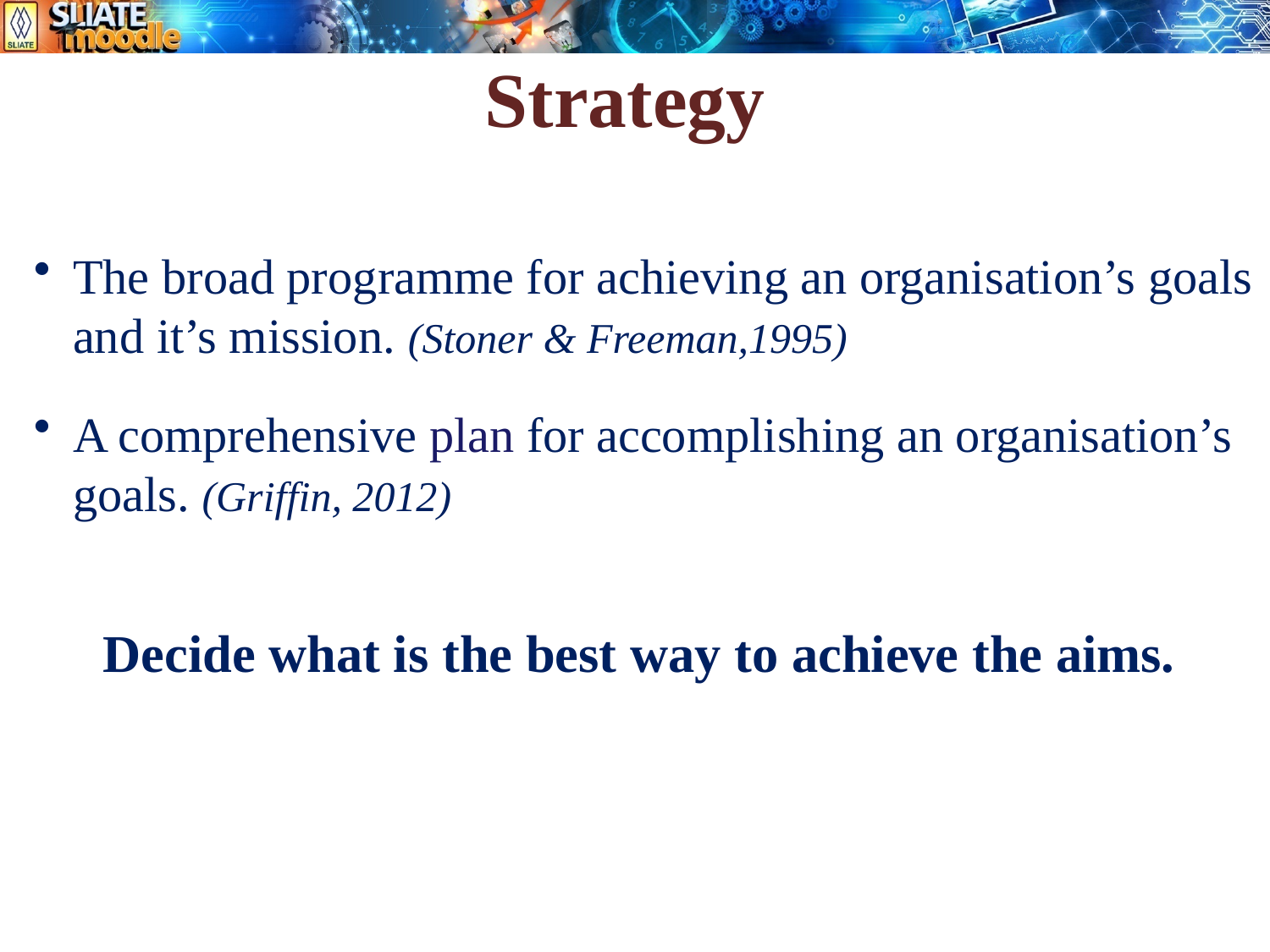

Strategy

The broad programme for achieving an organisation’s goals and it’s mission. (Stoner & Freeman,1995)

A comprehensive plan for accomplishing an organisation’s goals. (Griffin, 2012)

      Decide what is the best way to achieve the aims.